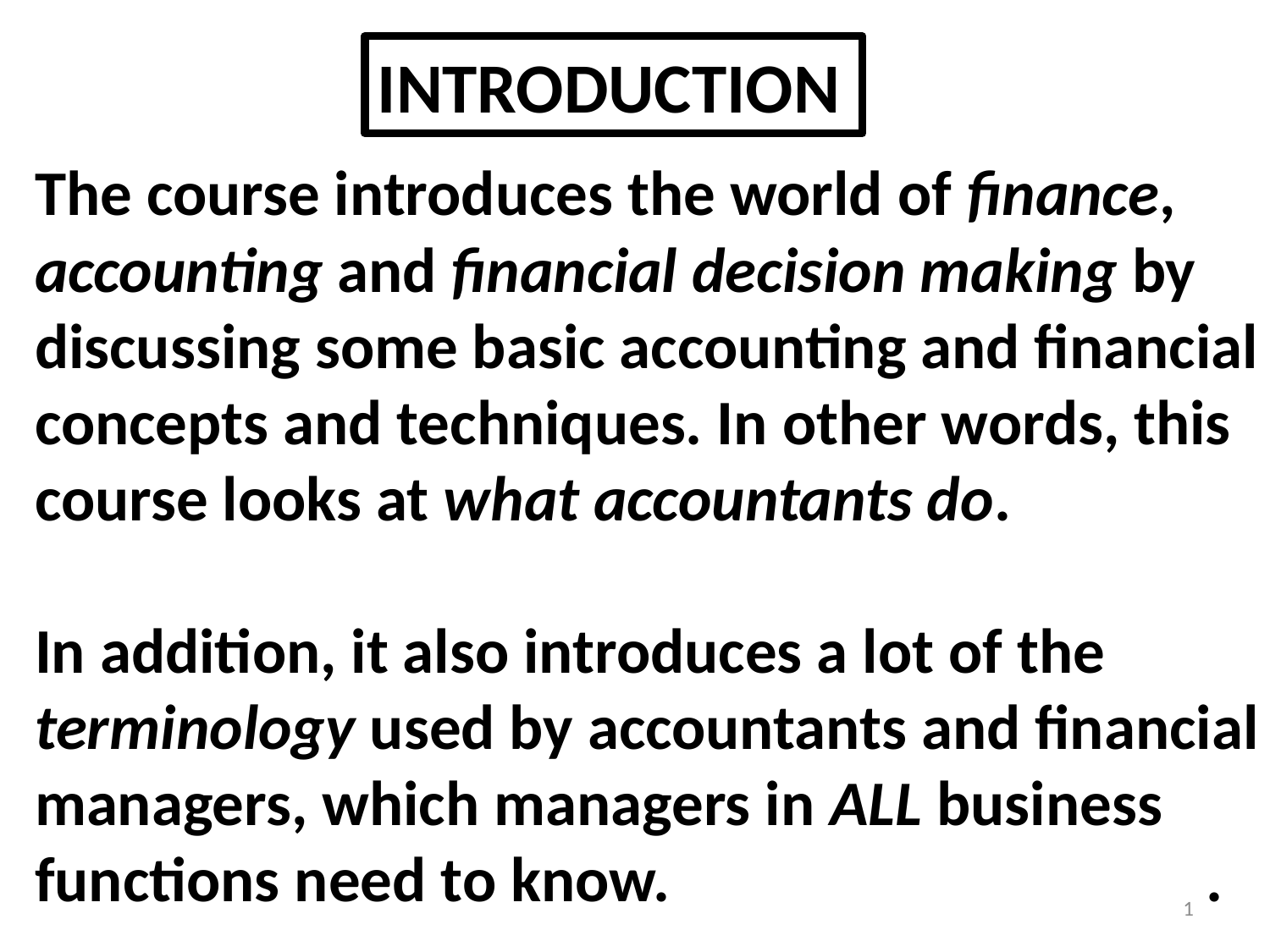

INTRODUCTION
The course introduces the world of finance,
accounting and financial decision making by
discussing some basic accounting and financial
concepts and techniques. In other words, this
course looks at what accountants do.

In addition, it also introduces a lot of the
terminology used by accountants and financial
managers, which managers in ALL business
functions need to know.            			  .
1